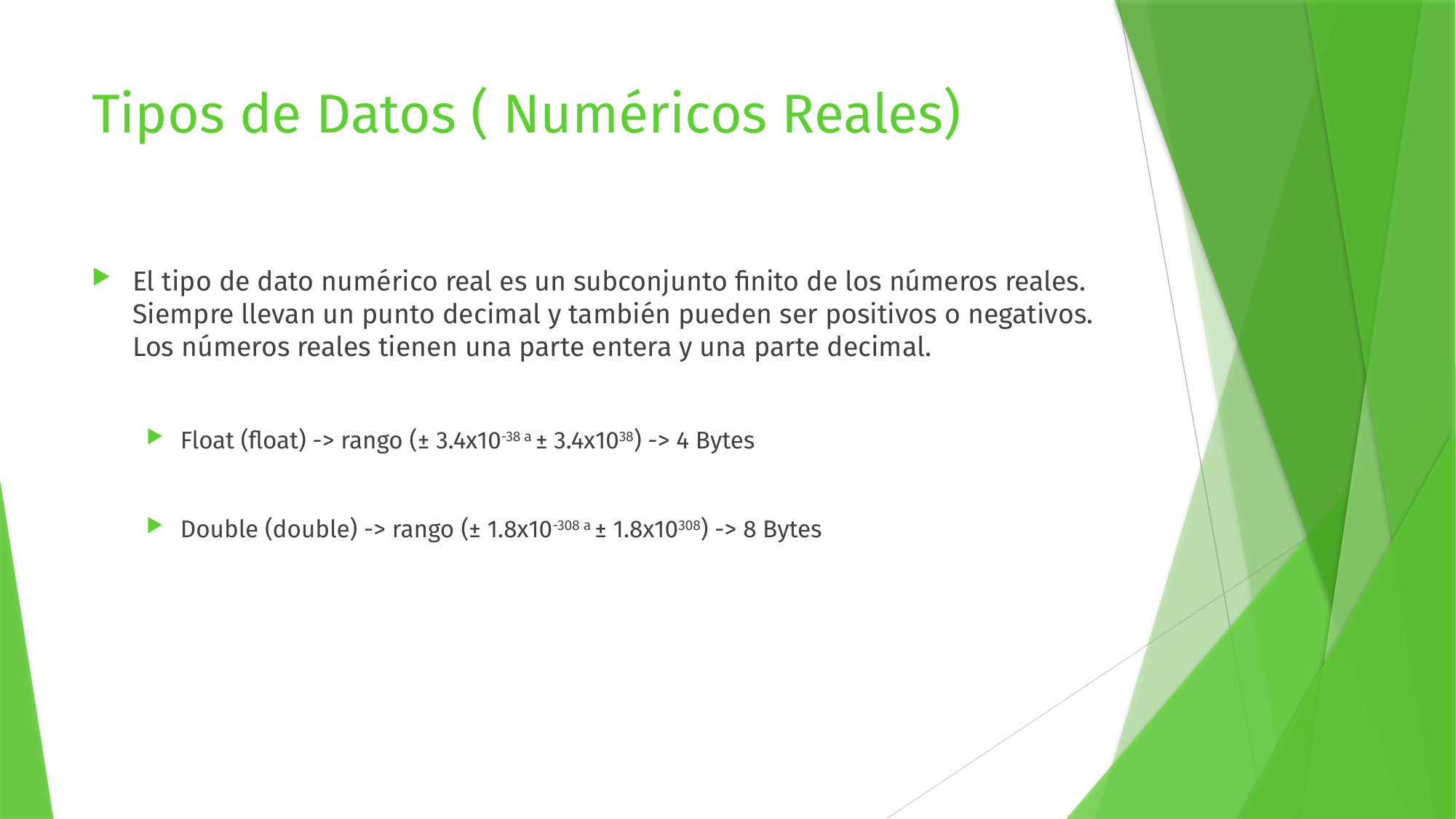

# Tipos de Datos ( Numéricos Reales)
El tipo de dato numérico real es un subconjunto finito de los números reales. Siempre llevan un punto decimal y también pueden ser positivos o negativos. Los números reales tienen una parte entera y una parte decimal.

Float (float) -> rango (± 3.4x10-38 a ± 3.4x1038) -> 4 Bytes

Double (double) -> rango (± 1.8x10-308 a ± 1.8x10308) -> 8 Bytes